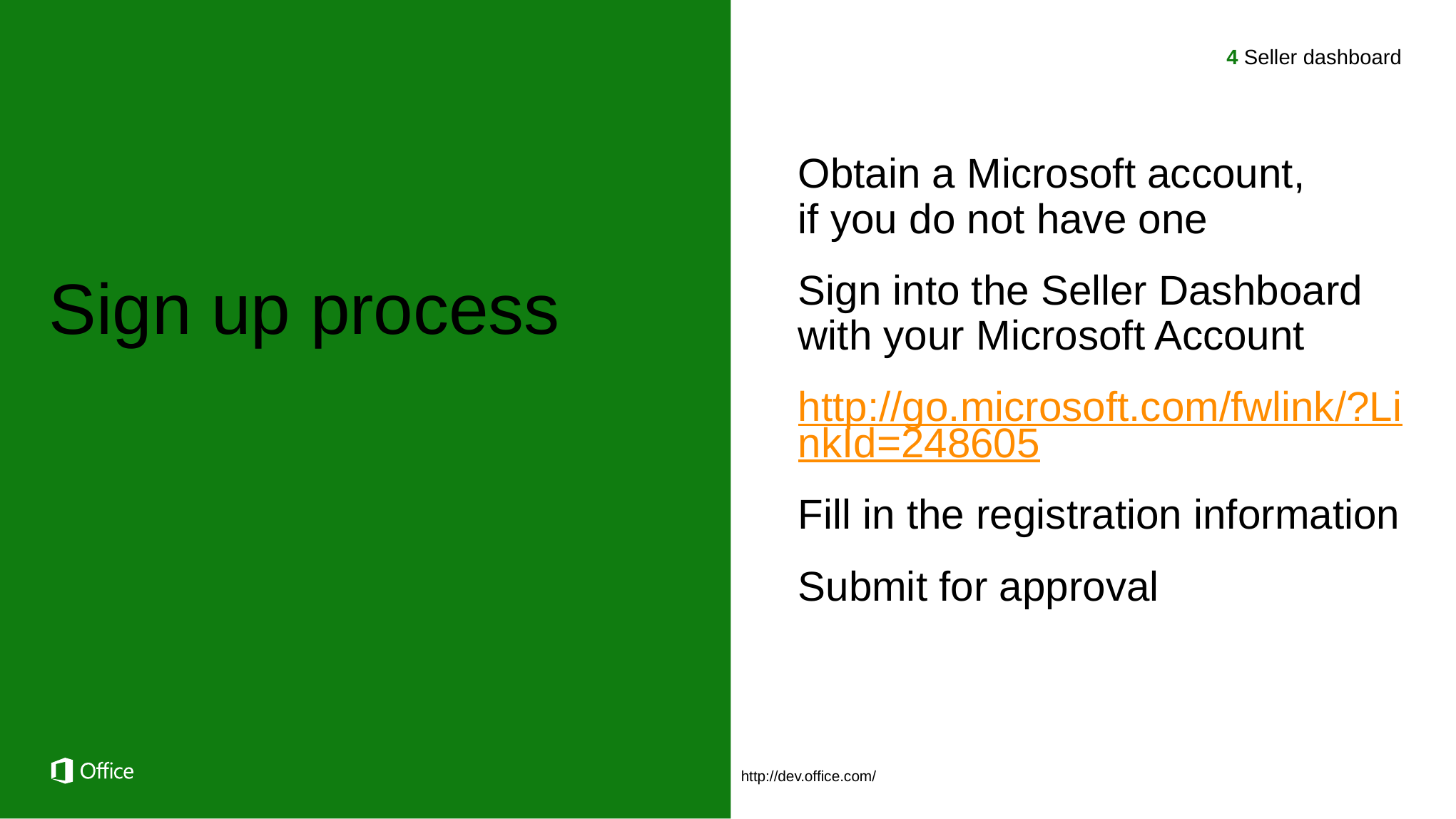

4 Seller dashboard
Obtain a Microsoft account,
if you do not have one
Sign into the Seller Dashboard with your Microsoft Account
http://go.microsoft.com/fwlink/?LinkId=248605
Fill in the registration information
Submit for approval
Sign up process